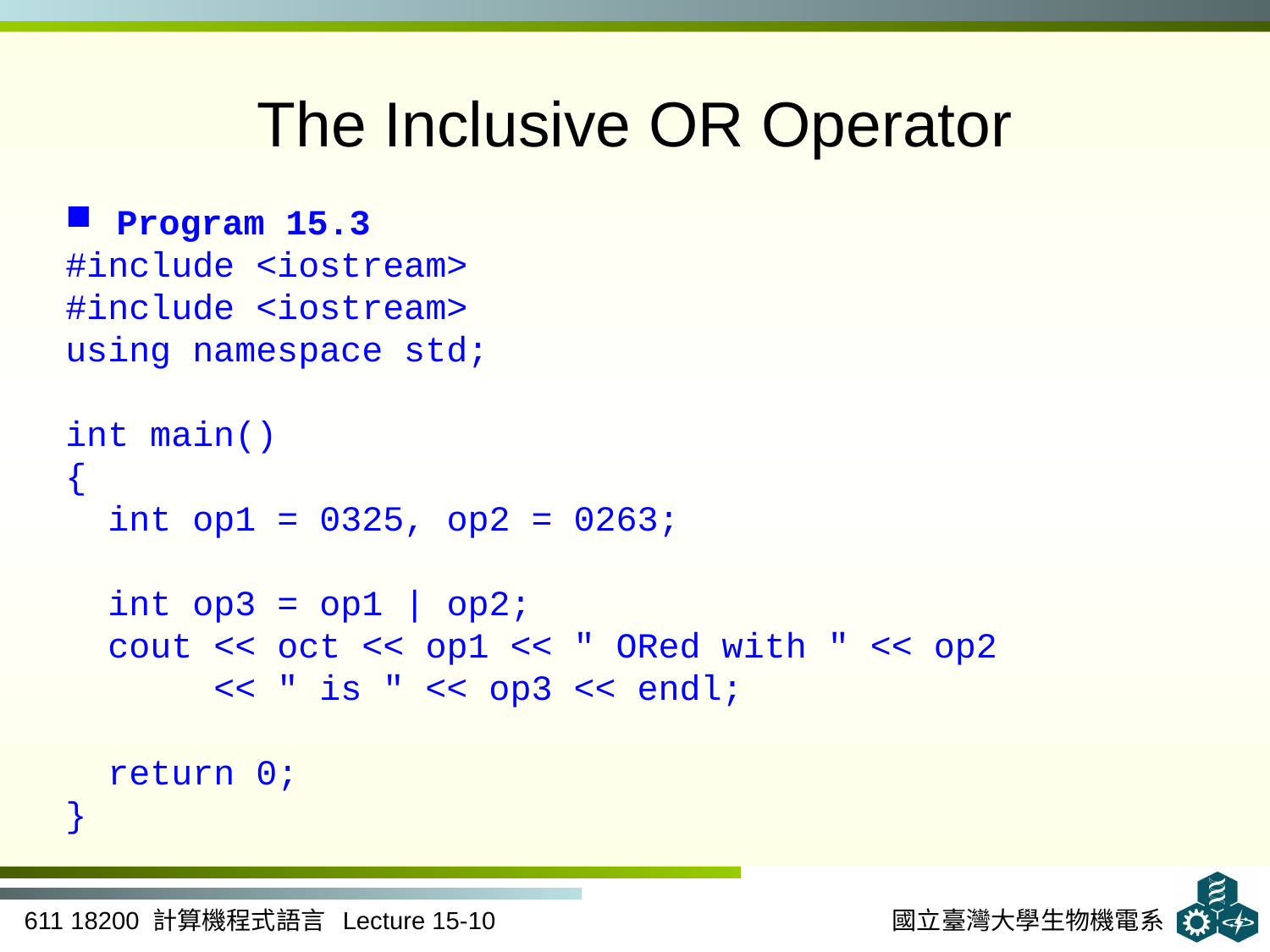

# The Inclusive OR Operator
 Program 15.3
#include <iostream>
#include <iostream>
using namespace std;

int main()
{
  int op1 = 0325, op2 = 0263;

  int op3 = op1 | op2;
  cout << oct << op1 << " ORed with " << op2
       << " is " << op3 << endl;

  return 0;
}